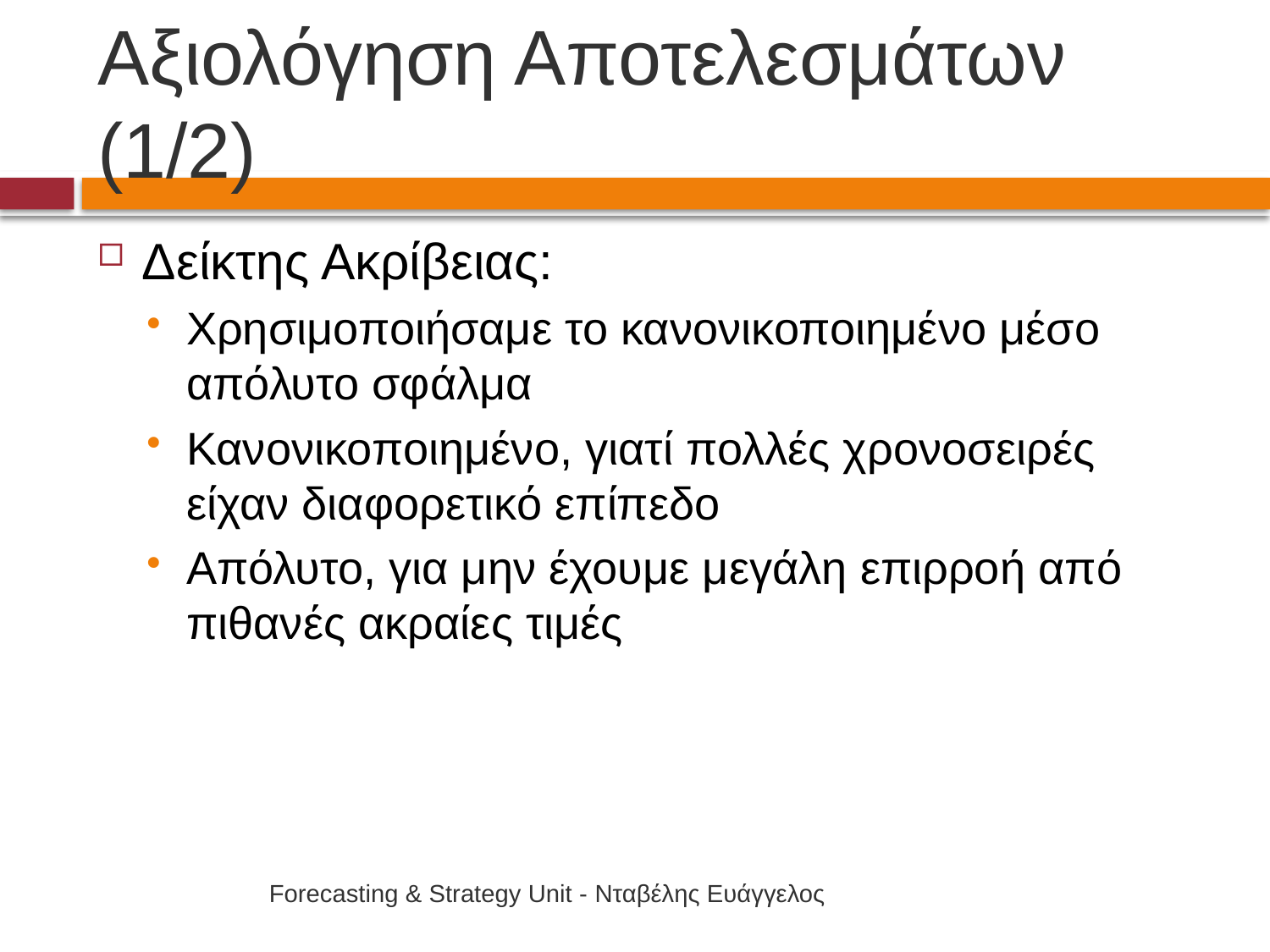

# Αξιολόγηση Αποτελεσμάτων (1/2)
Δείκτης Ακρίβειας:
Χρησιμοποιήσαμε το κανονικοποιημένο μέσο απόλυτο σφάλμα
Κανονικοποιημένο, γιατί πολλές χρονοσειρές είχαν διαφορετικό επίπεδο
Απόλυτο, για μην έχουμε μεγάλη επιρροή από πιθανές ακραίες τιμές
Forecasting & Strategy Unit - Νταβέλης Ευάγγελος